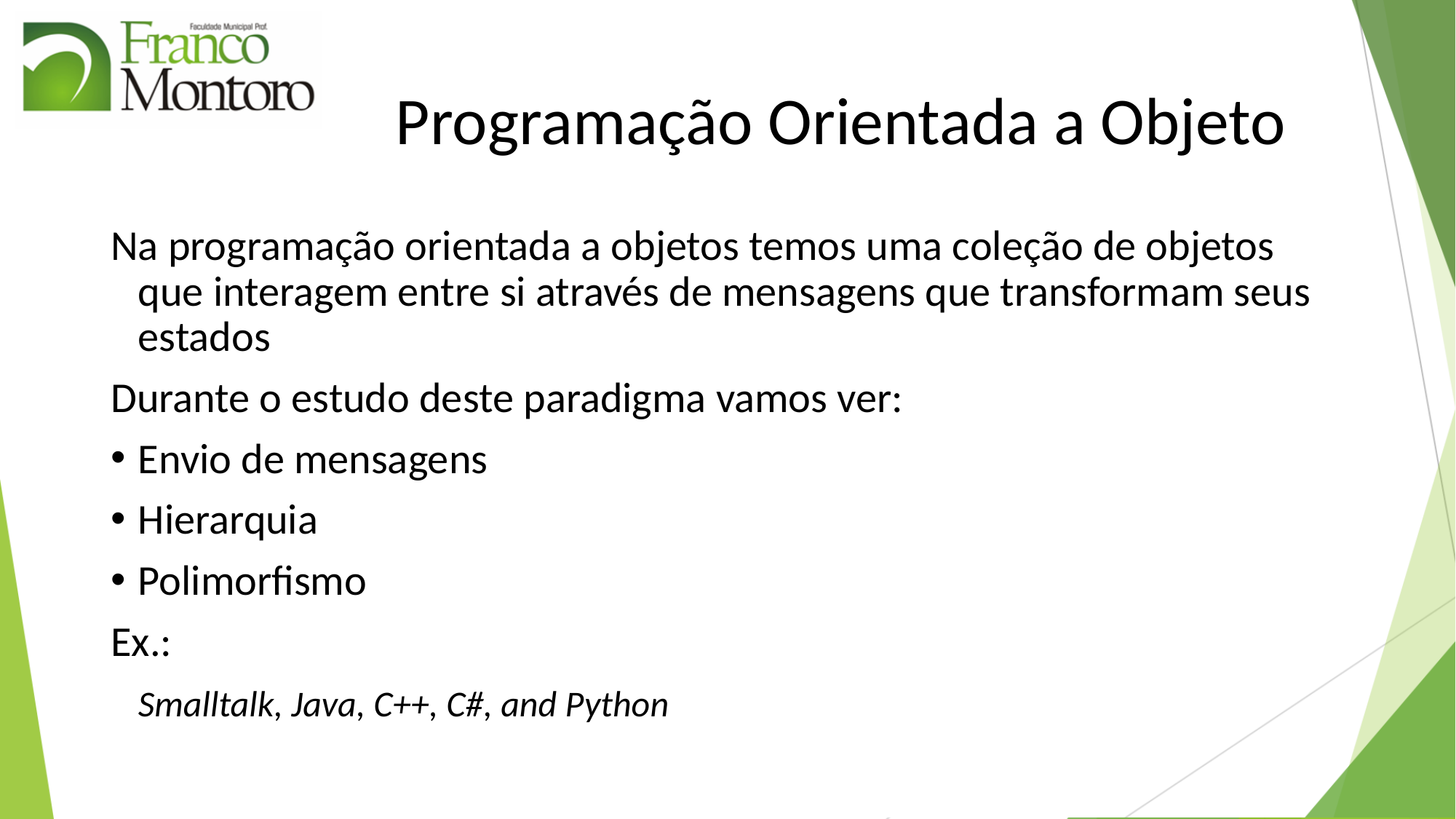

# Programação Orientada a Objeto
Na programação orientada a objetos temos uma coleção de objetos que interagem entre si através de mensagens que transformam seus estados
Durante o estudo deste paradigma vamos ver:
Envio de mensagens
Hierarquia
Polimorfismo
Ex.:
	Smalltalk, Java, C++, C#, and Python